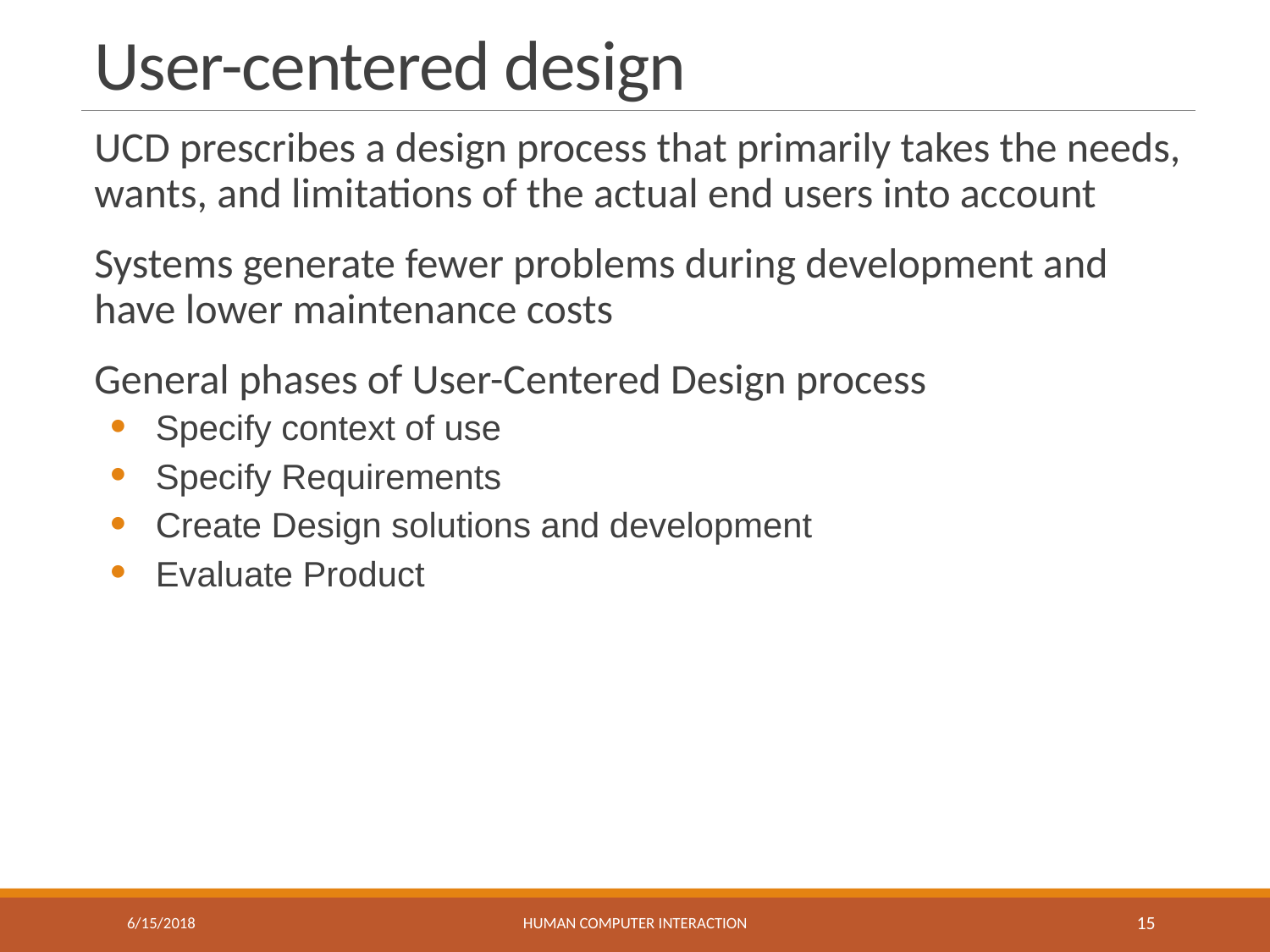

# User-centered design
UCD prescribes a design process that primarily takes the needs, wants, and limitations of the actual end users into account
Systems generate fewer problems during development and have lower maintenance costs
General phases of User-Centered Design process
Specify context of use
Specify Requirements
Create Design solutions and development
Evaluate Product
6/15/2018
Human Computer Interaction
15